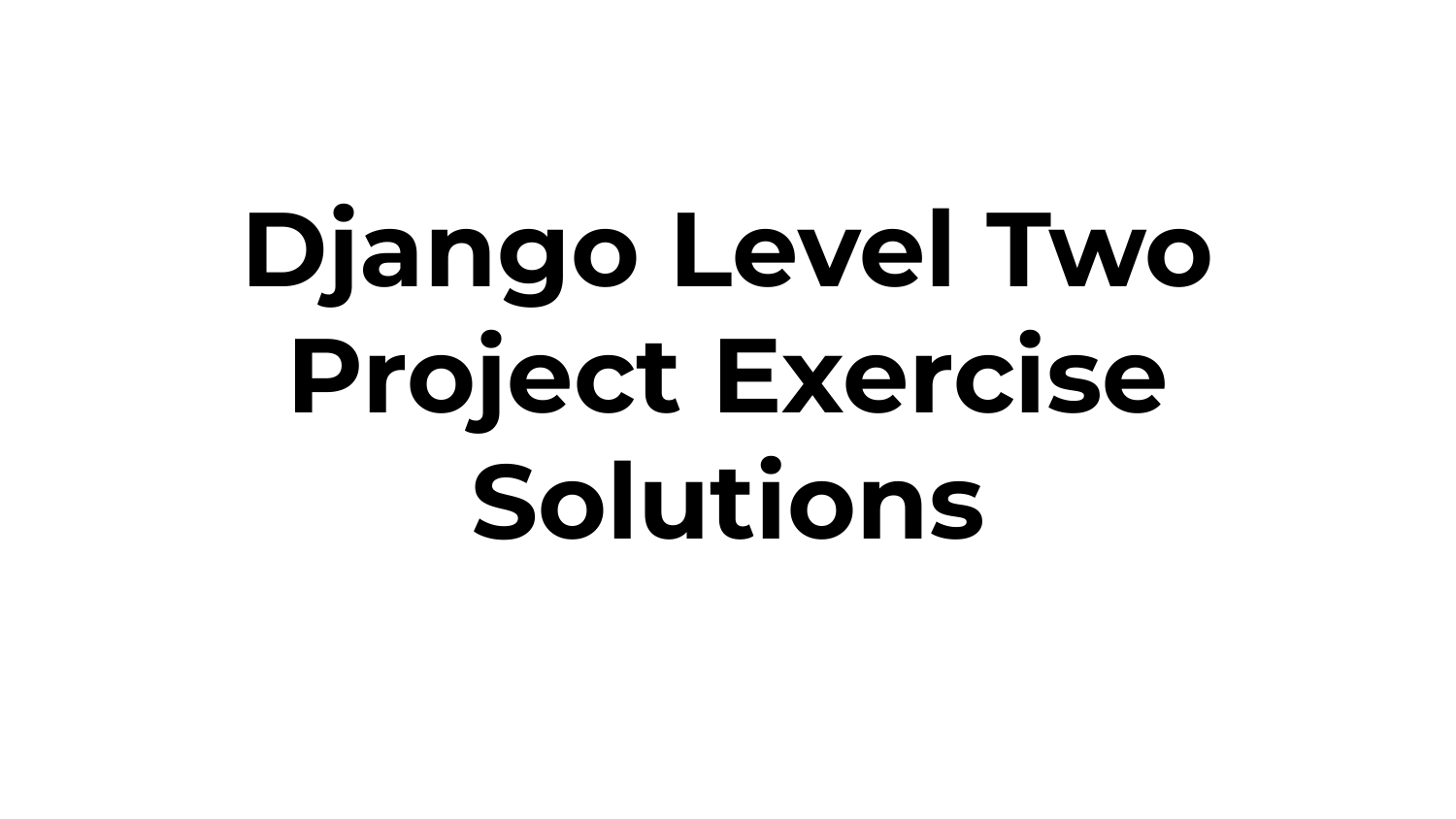

# Django Level Two
Project Exercise
Solutions